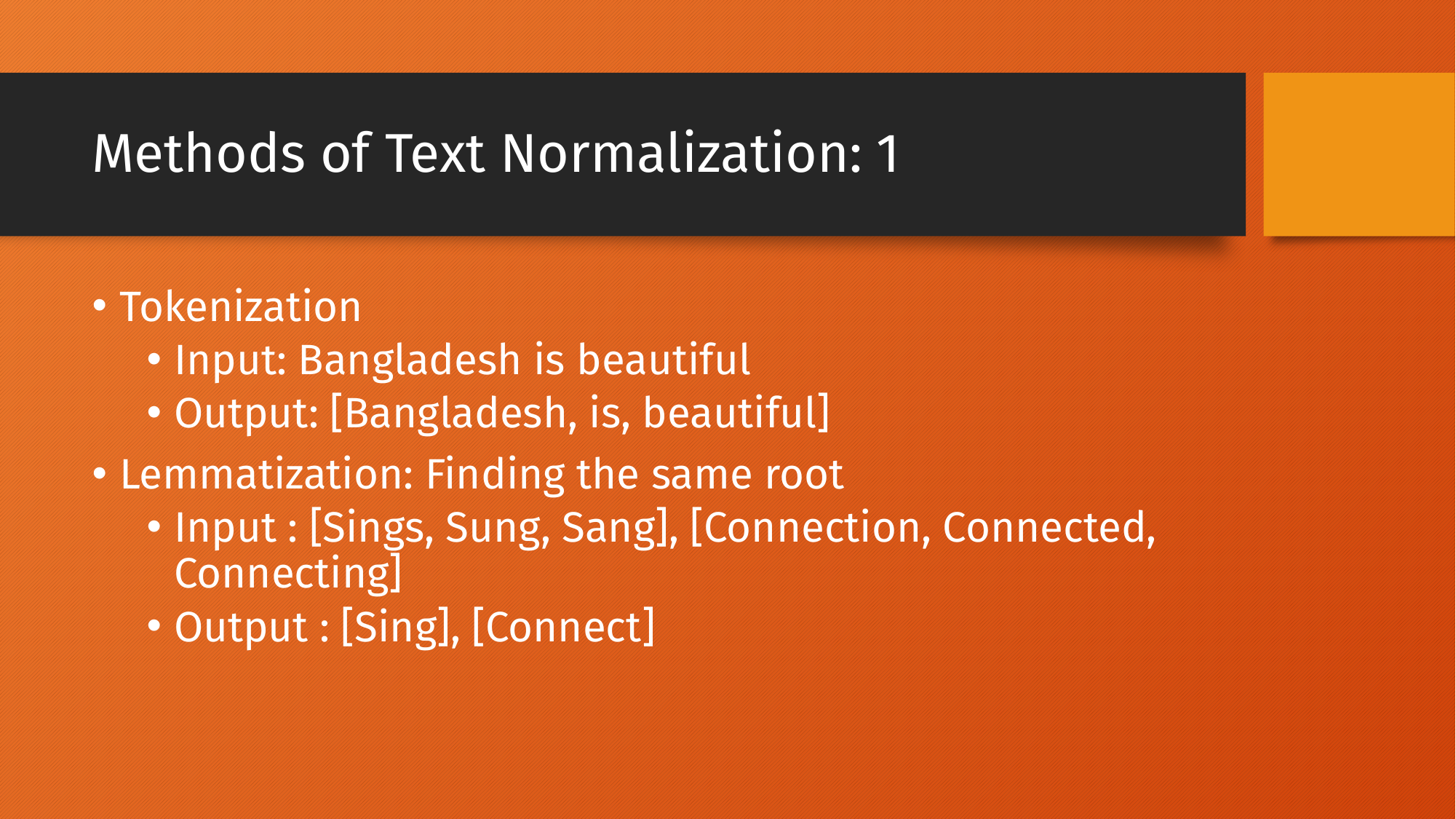

# Methods of Text Normalization: 1
Tokenization
Input: Bangladesh is beautiful
Output: [Bangladesh, is, beautiful]
Lemmatization: Finding the same root
Input : [Sings, Sung, Sang], [Connection, Connected, Connecting]
Output : [Sing], [Connect]